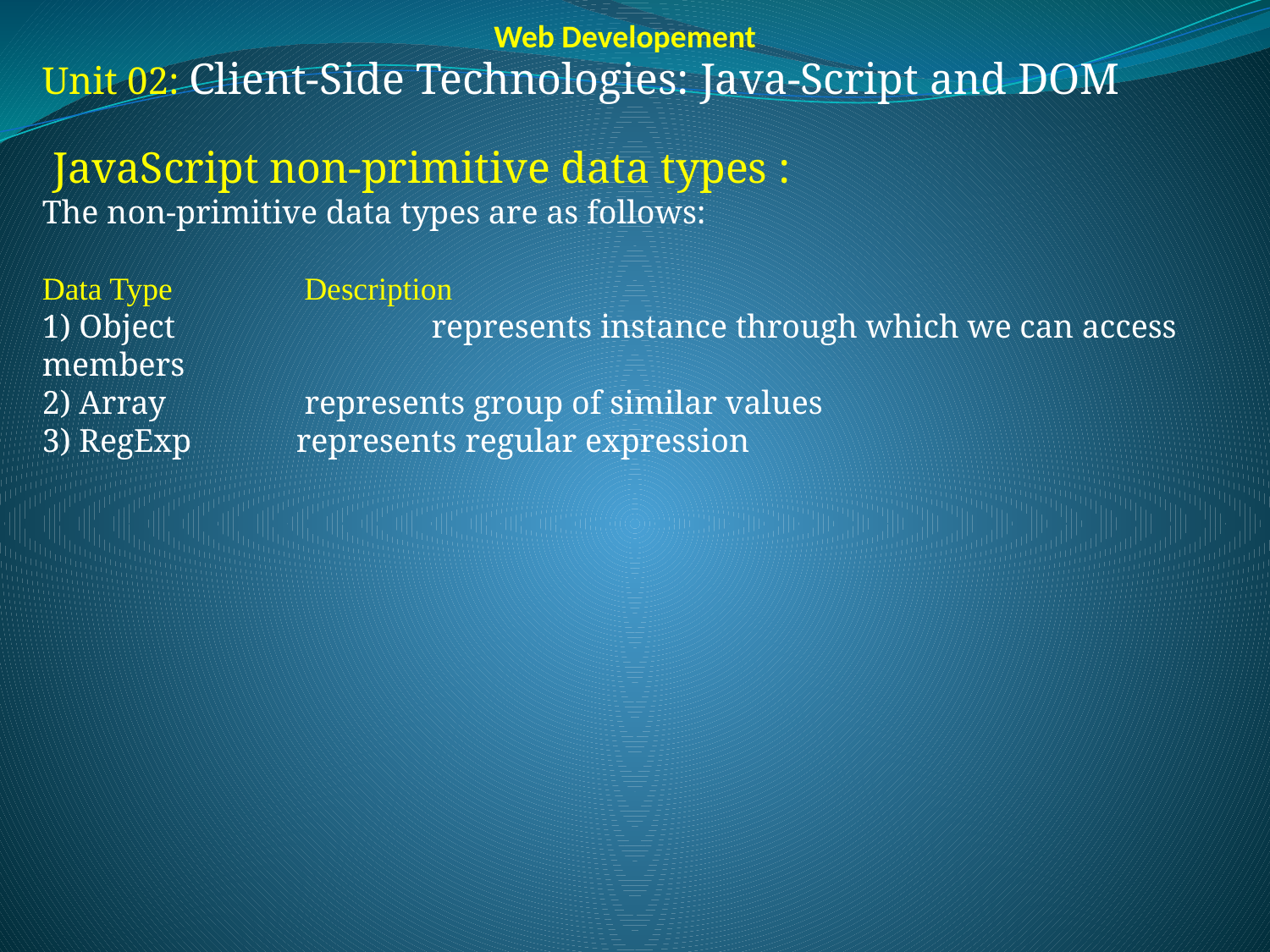

Web Developement
Unit 02: Client-Side Technologies: Java-Script and DOM

 JavaScript non-primitive data types :
The non-primitive data types are as follows:

Data Type	 Description
1) Object		 represents instance through which we can access members
2) Array		 represents group of similar values
3) RegExp	represents regular expression